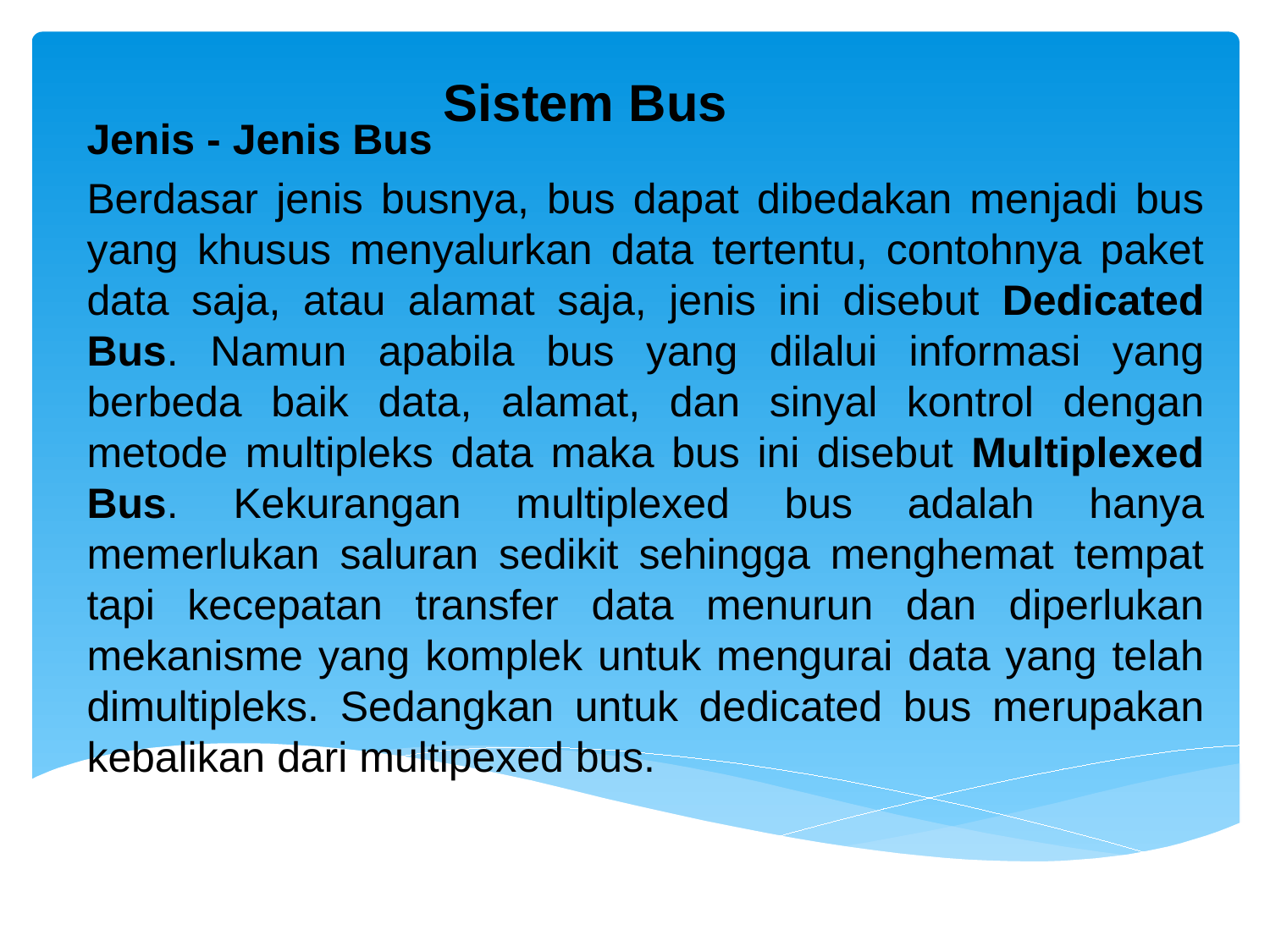

# Sistem Bus
Jenis - Jenis Bus
Berdasar jenis busnya, bus dapat dibedakan menjadi bus yang khusus menyalurkan data tertentu, contohnya paket data saja, atau alamat saja, jenis ini disebut Dedicated Bus. Namun apabila bus yang dilalui informasi yang berbeda baik data, alamat, dan sinyal kontrol dengan metode multipleks data maka bus ini disebut Multiplexed Bus. Kekurangan multiplexed bus adalah hanya memerlukan saluran sedikit sehingga menghemat tempat tapi kecepatan transfer data menurun dan diperlukan mekanisme yang komplek untuk mengurai data yang telah dimultipleks. Sedangkan untuk dedicated bus merupakan kebalikan dari multipexed bus.